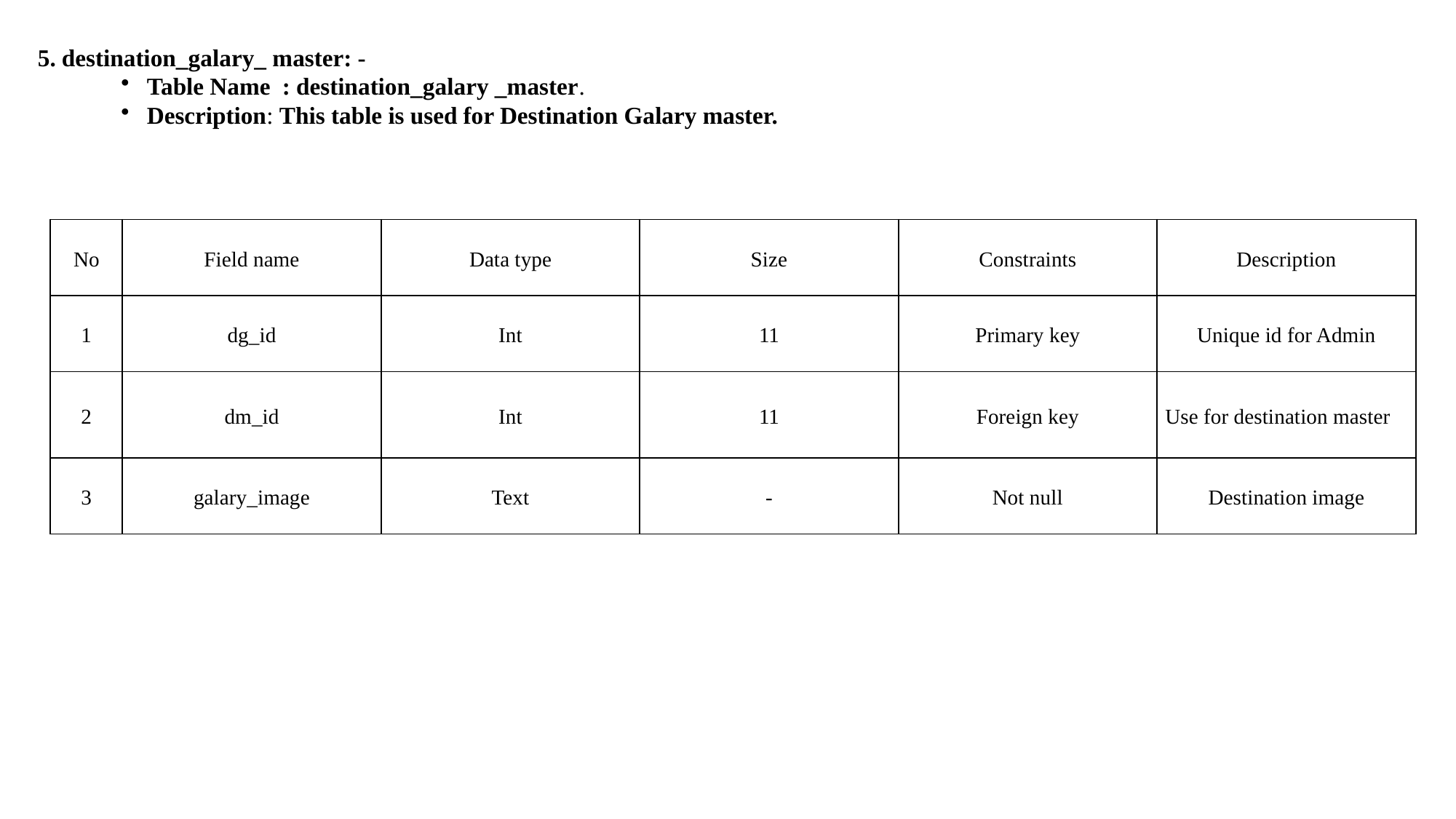

5. destination_galary_ master: -
Table Name  : destination_galary _master.
Description: This table is used for Destination Galary master.

| No | Field name | Data type | Size | Constraints | Description |
| --- | --- | --- | --- | --- | --- |
| 1 | dg\_id | Int | 11 | Primary key | Unique id for Admin |
| 2 | dm\_id | Int | 11 | Foreign key | Use for destination master |
| 3 | galary\_image | Text | - | Not null | Destination image |